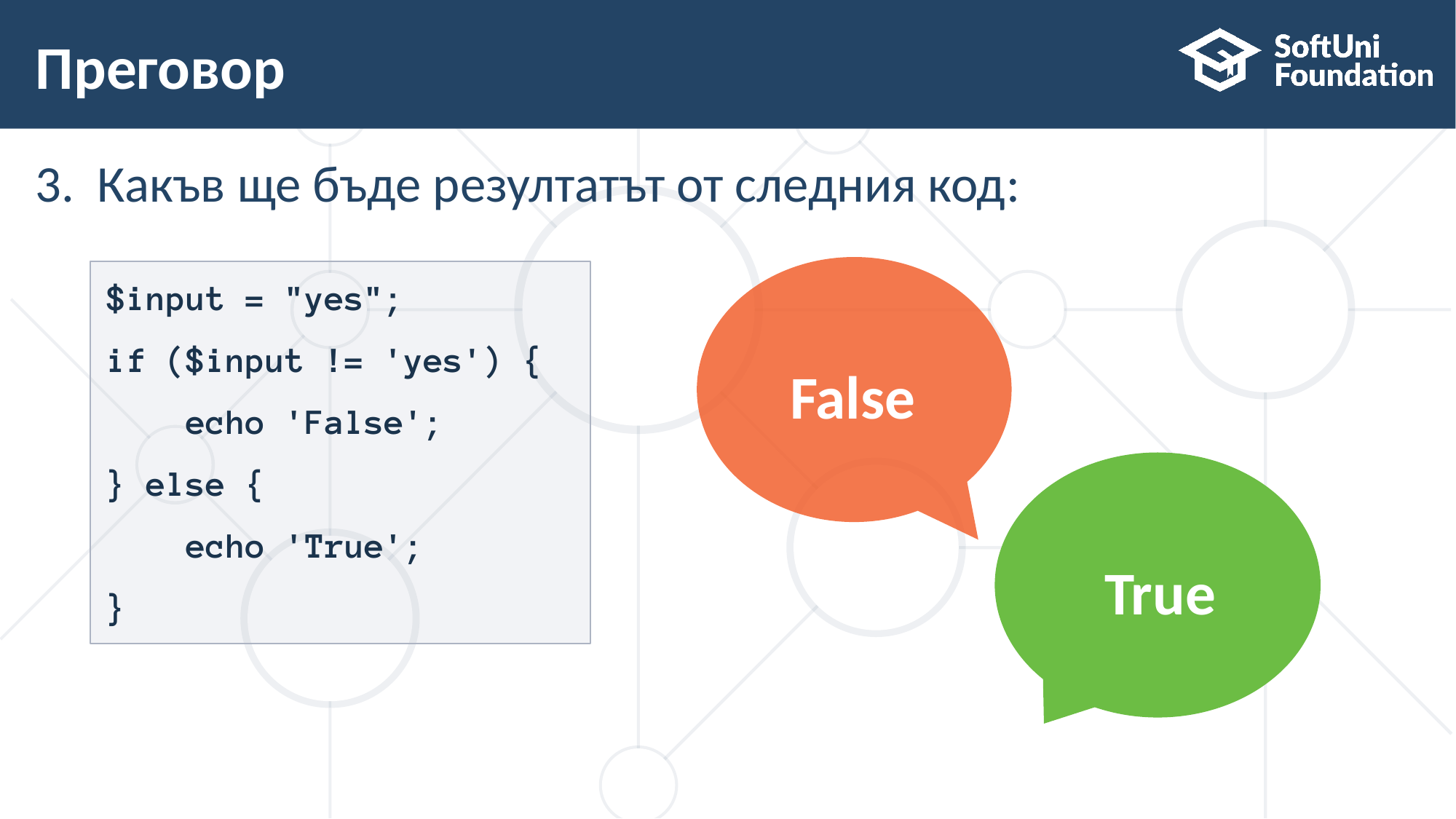

# Преговор
Какъв ще бъде резултатът от следния код:

False
$input = "yes";
if ($input != 'yes') {
    echo 'False';
} else {
    echo 'True';
}

True